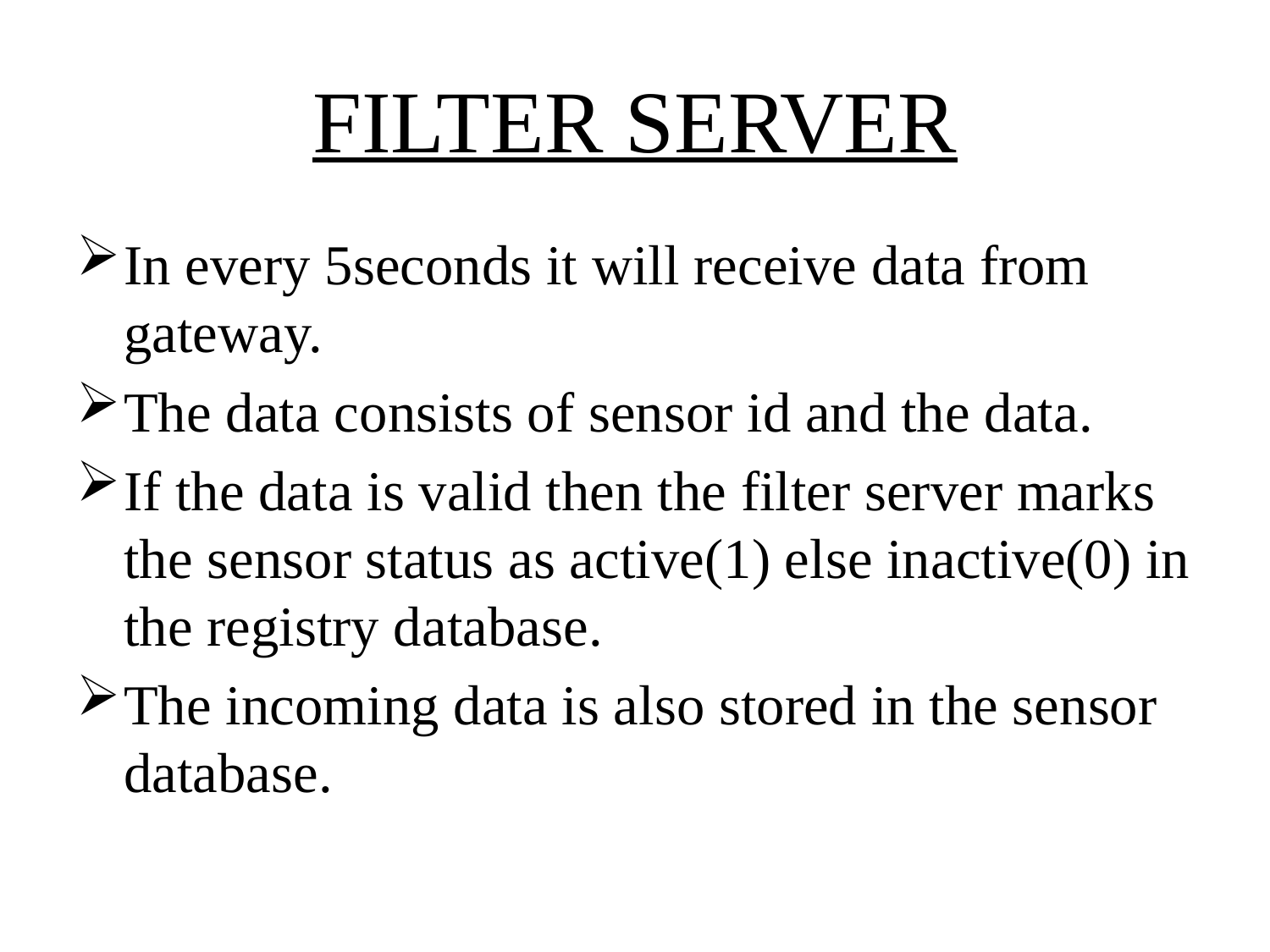

# FILTER SERVER
In every 5seconds it will receive data from gateway.
The data consists of sensor id and the data.
If the data is valid then the filter server marks the sensor status as active(1) else inactive(0) in the registry database.
The incoming data is also stored in the sensor database.